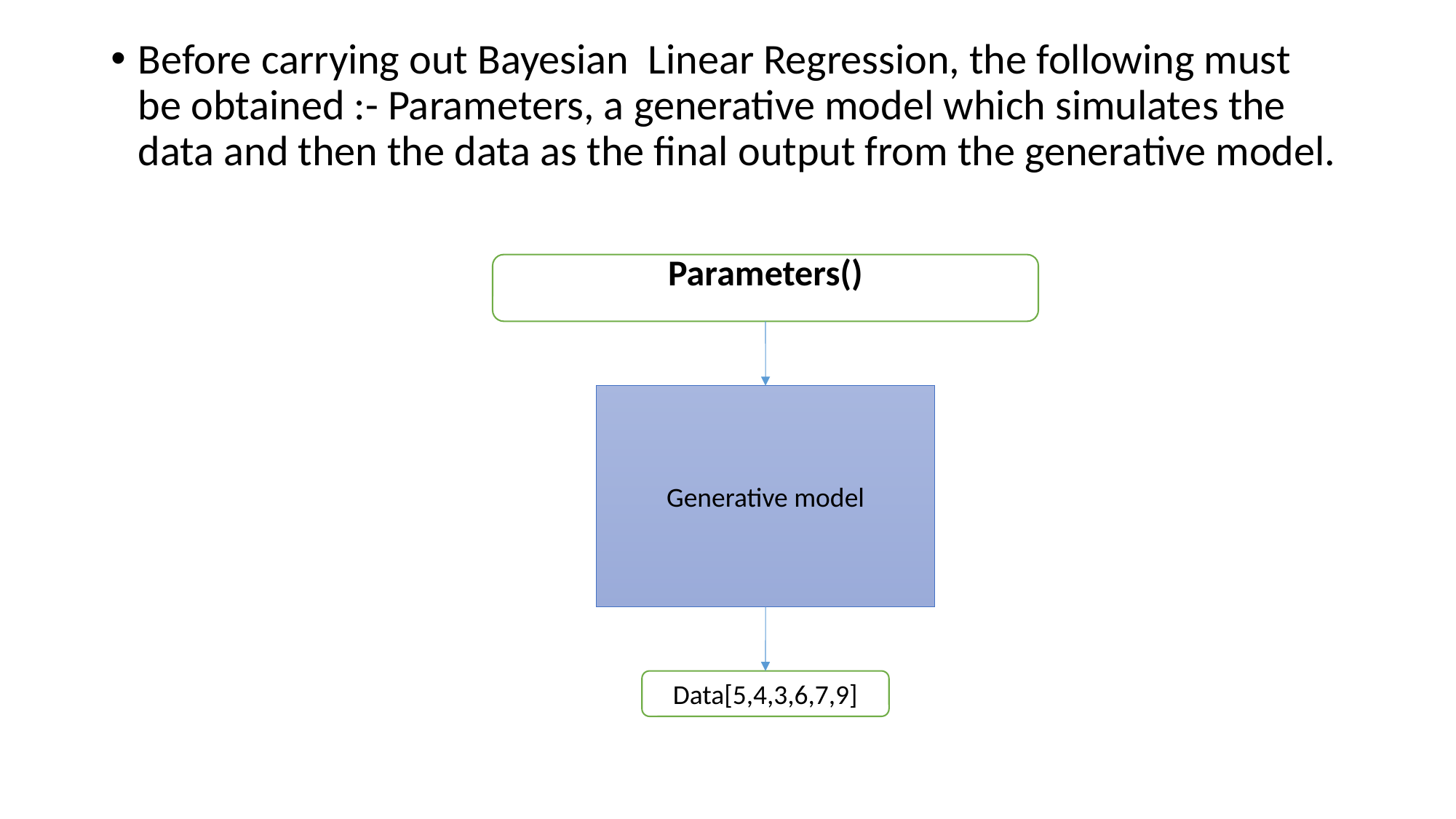

Before carrying out Bayesian  Linear Regression, the following must be obtained :- Parameters, a generative model which simulates the data and then the data as the final output from the generative model.
Parameters()

Generative model
Data[5,4,3,6,7,9]